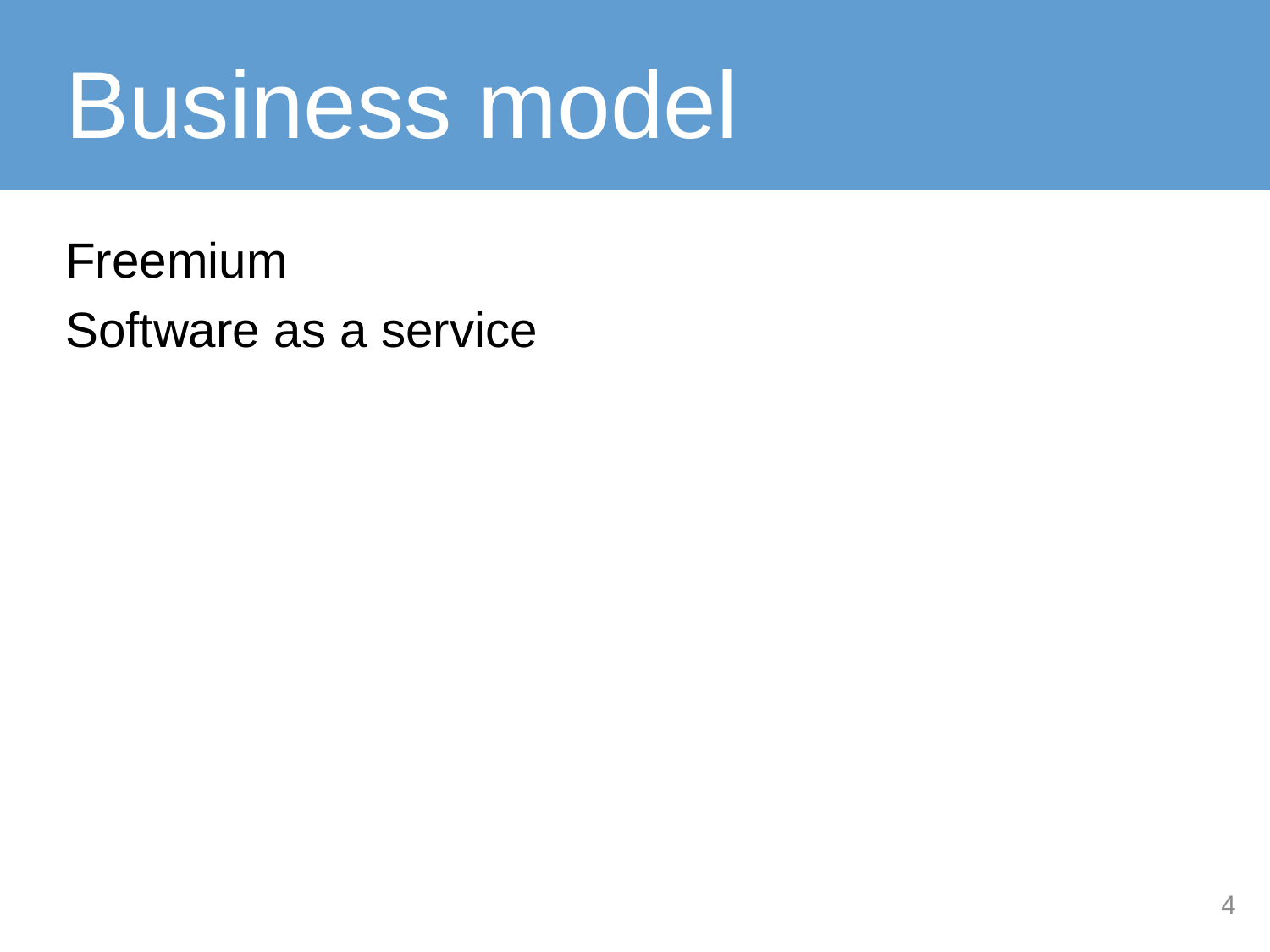

# Business model
Freemium
Software as a service
4